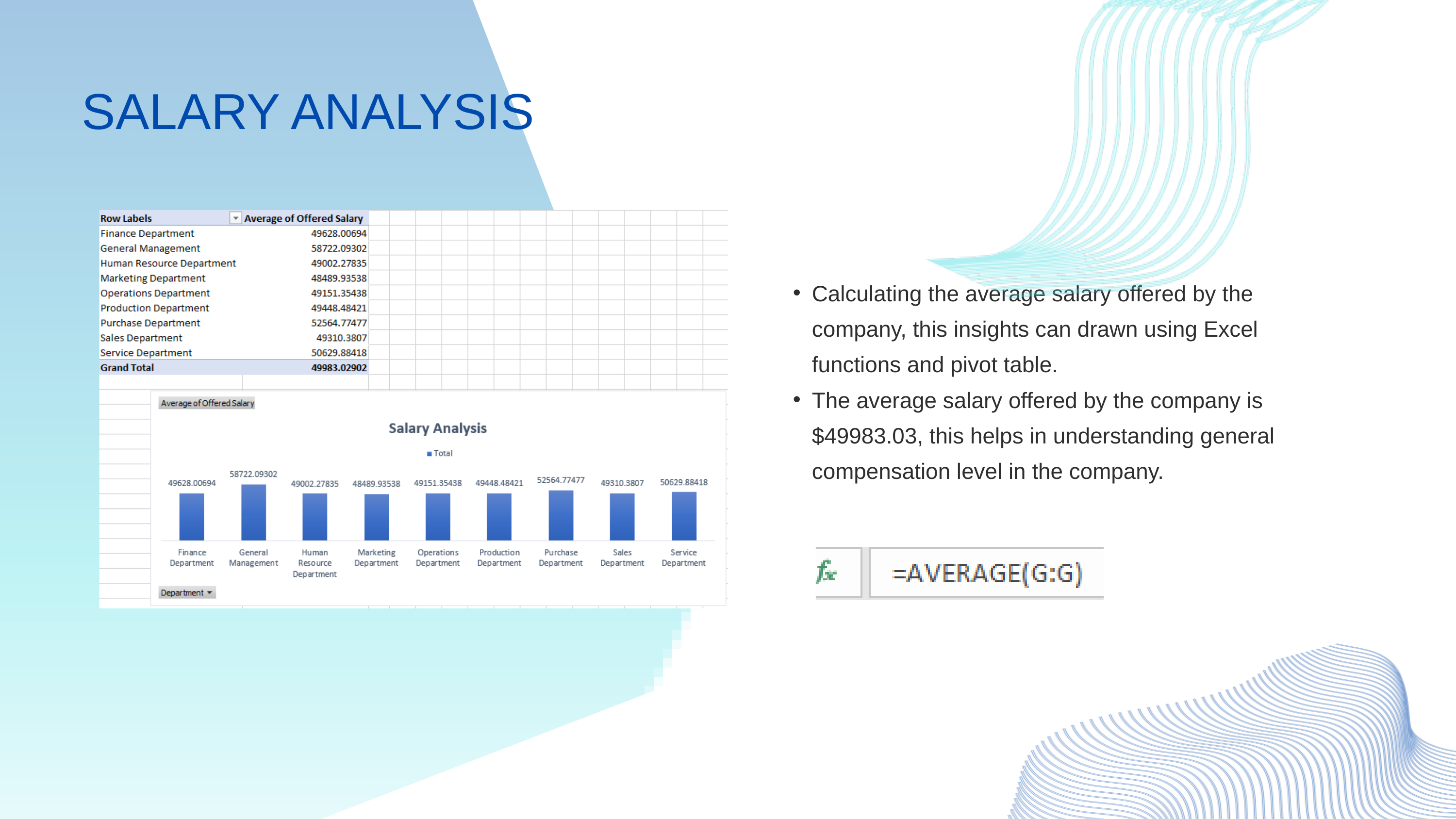

SALARY ANALYSIS

Calculating the average salary offered by the company, this insights can drawn using Excel functions and pivot table.
The average salary offered by the company is $49983.03, this helps in understanding general compensation level in the company.